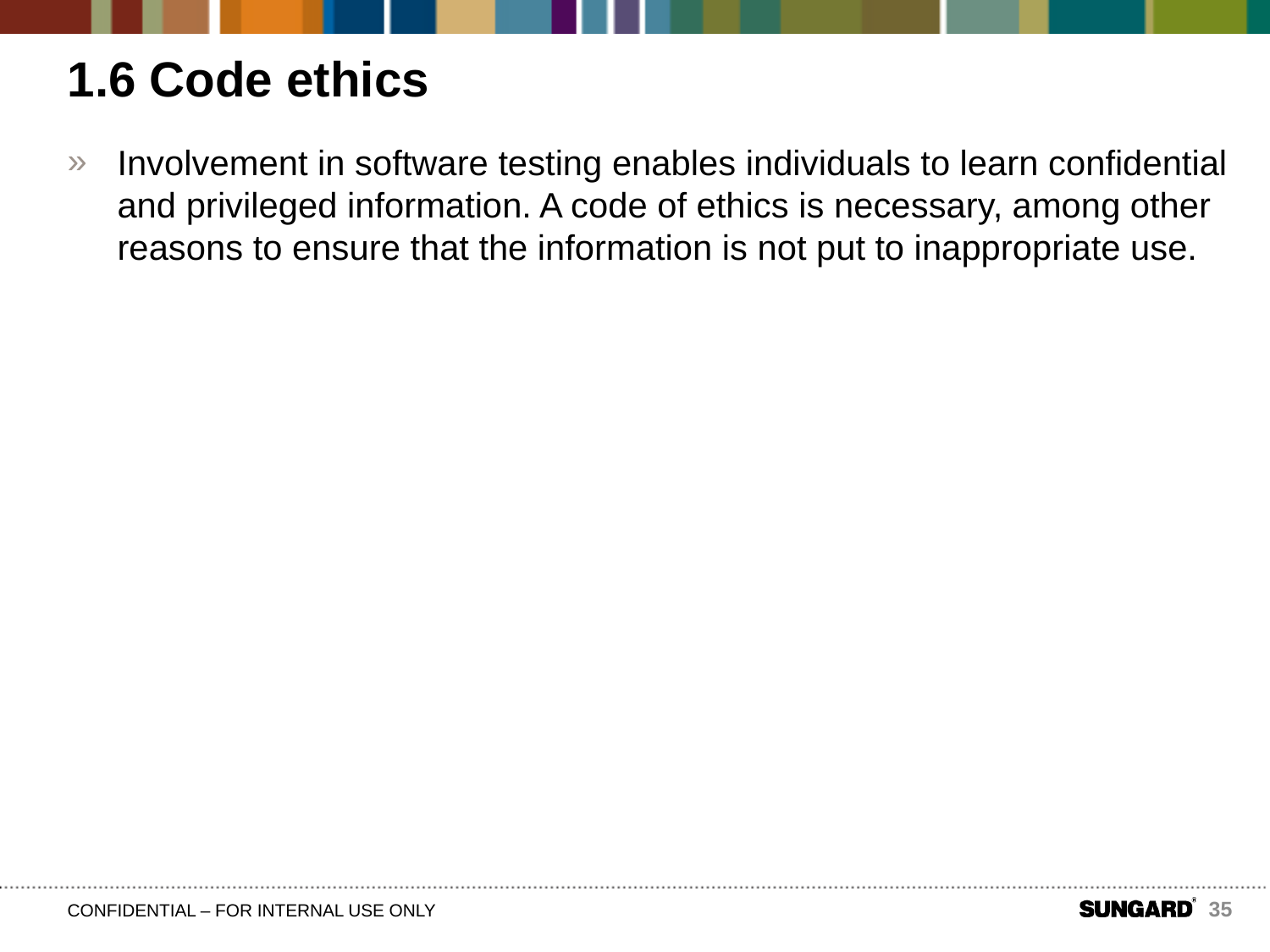

# 1.6 Code ethics
Involvement in software testing enables individuals to learn confidential and privileged information. A code of ethics is necessary, among other reasons to ensure that the information is not put to inappropriate use.
35